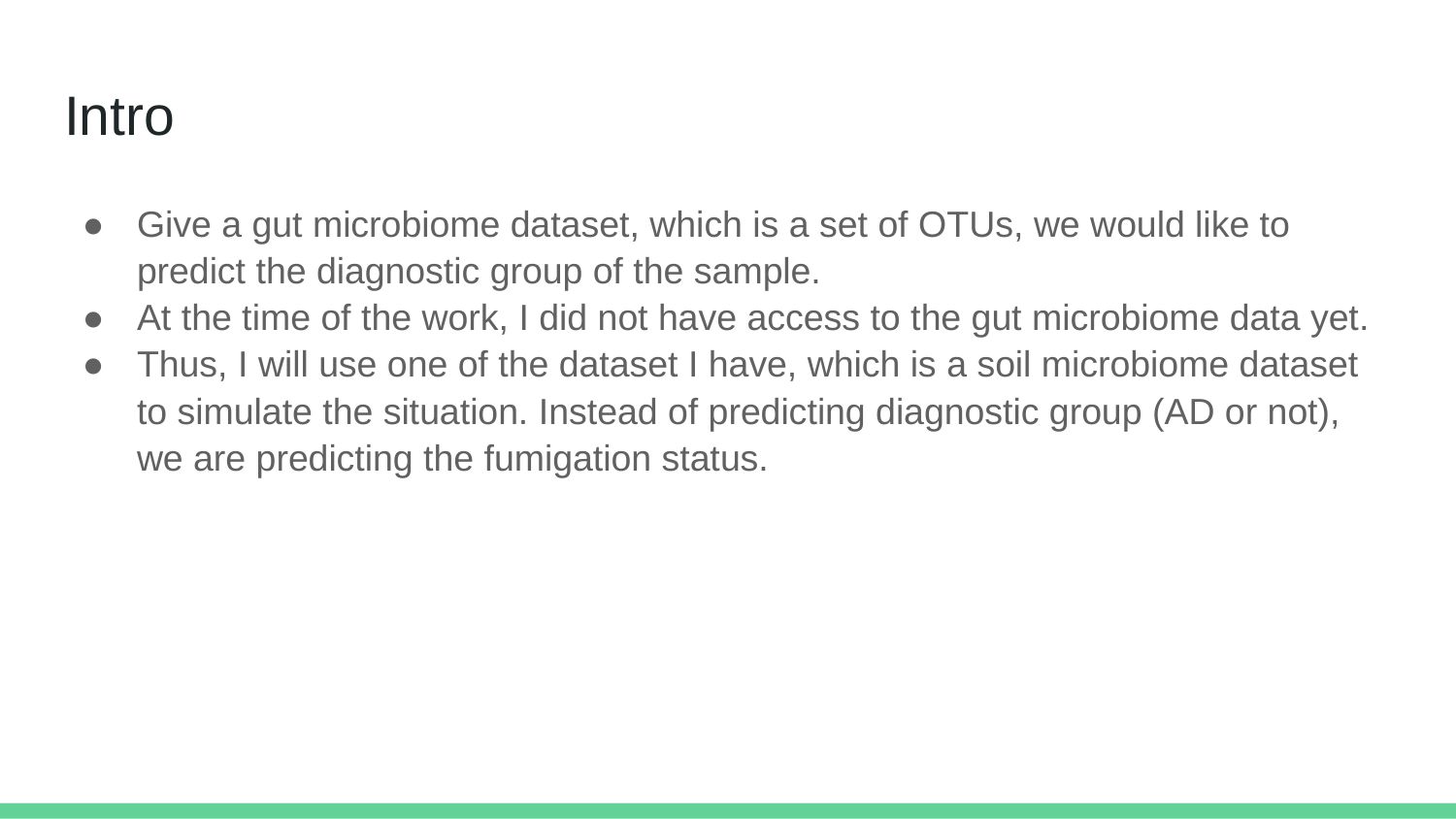

# Intro
Give a gut microbiome dataset, which is a set of OTUs, we would like to predict the diagnostic group of the sample.
At the time of the work, I did not have access to the gut microbiome data yet.
Thus, I will use one of the dataset I have, which is a soil microbiome dataset to simulate the situation. Instead of predicting diagnostic group (AD or not), we are predicting the fumigation status.